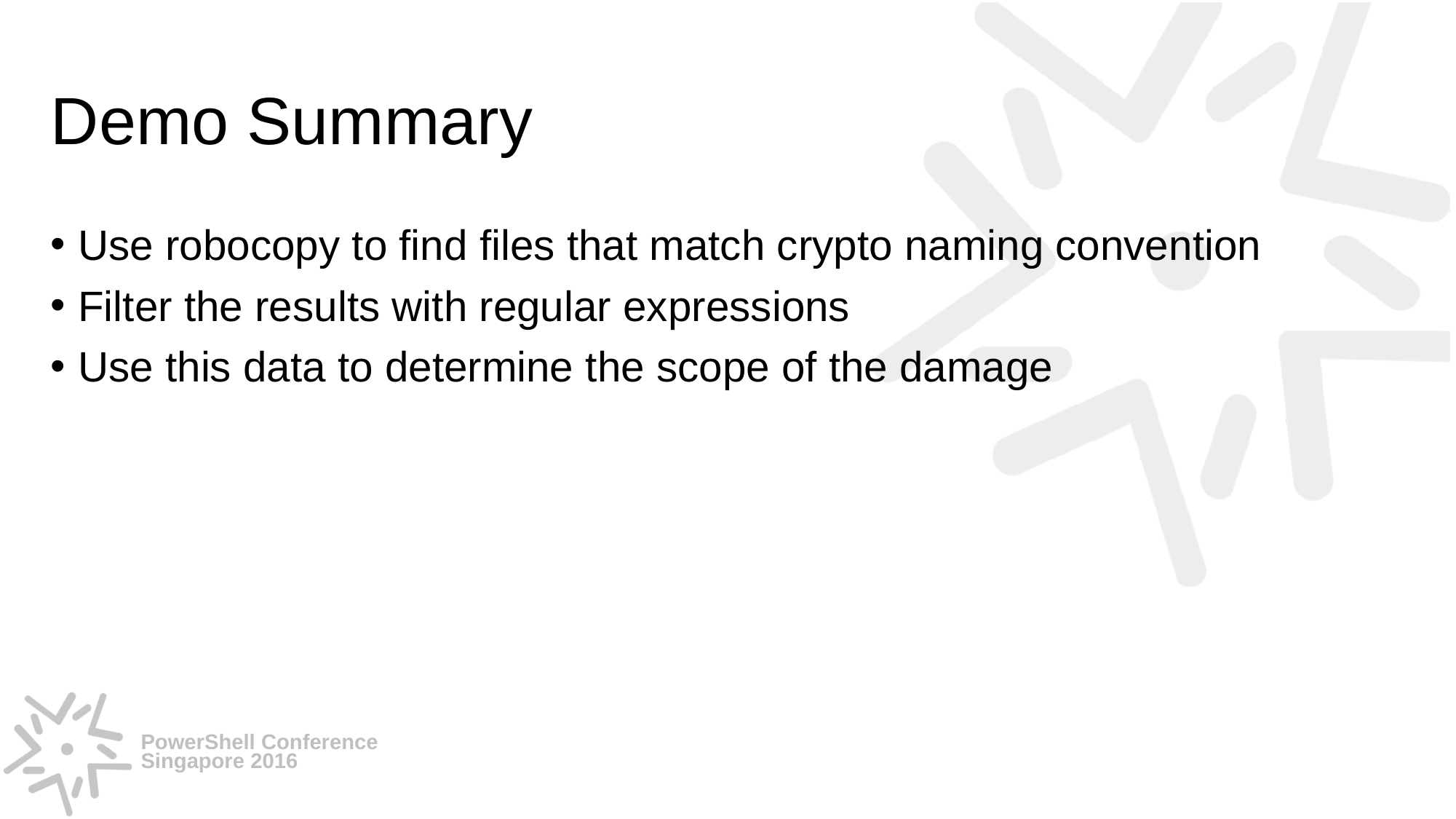

# Demo Summary
Use robocopy to find files that match crypto naming convention
Filter the results with regular expressions
Use this data to determine the scope of the damage